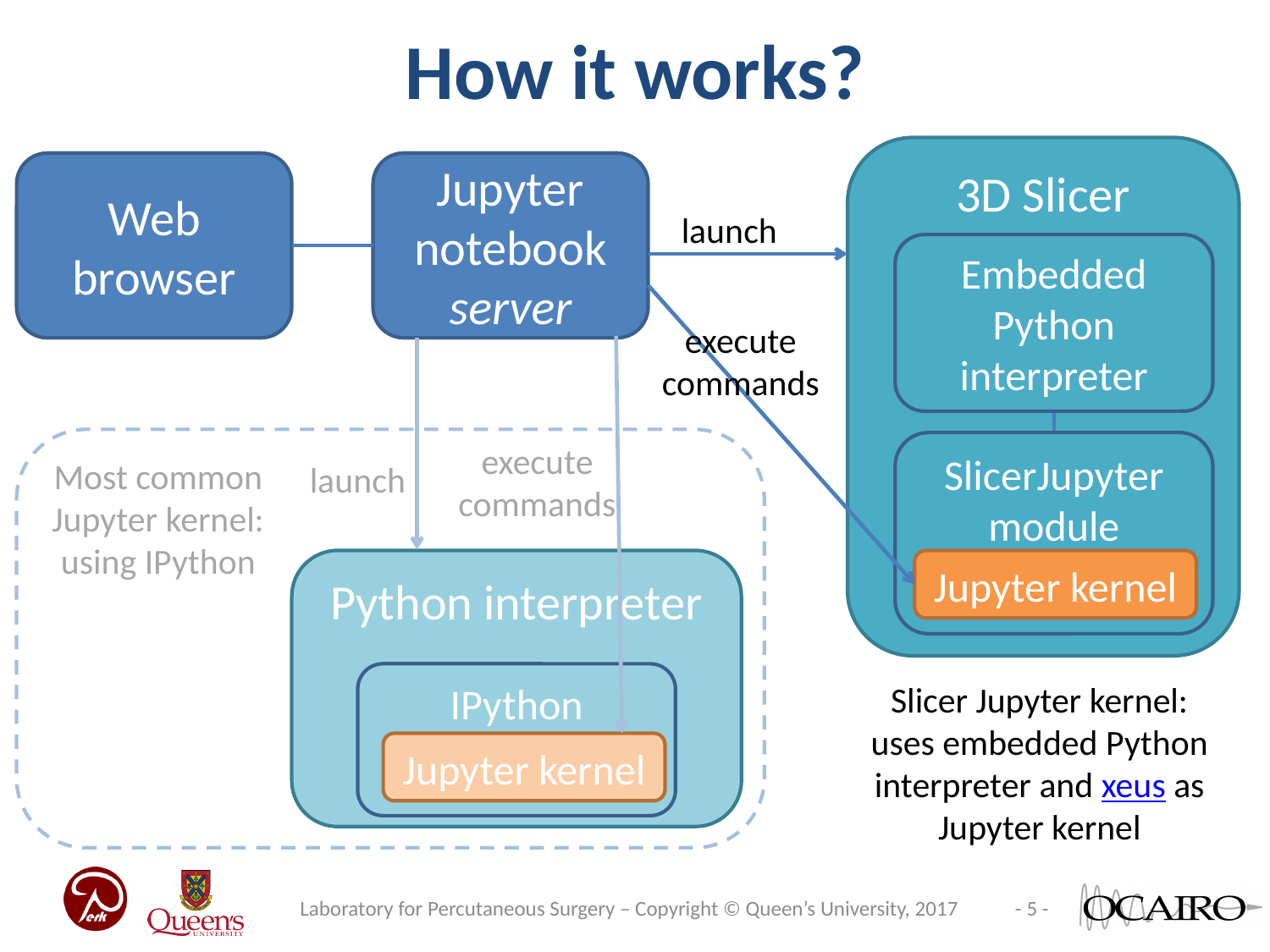

How it works?
3D Slicer
Web browser
Jupyter notebook
server
launch
Embedded Python interpreter
execute commands

SlicerJupyter module
Most common Jupyter kernel: using IPython
launch
execute commands
Jupyter kernel
Python interpreter
IPython
Slicer Jupyter kernel: uses embedded Python interpreter and xeus as Jupyter kernel
Jupyter kernel
Laboratory for Percutaneous Surgery – Copyright © Queen’s University, 2017
- 5 -